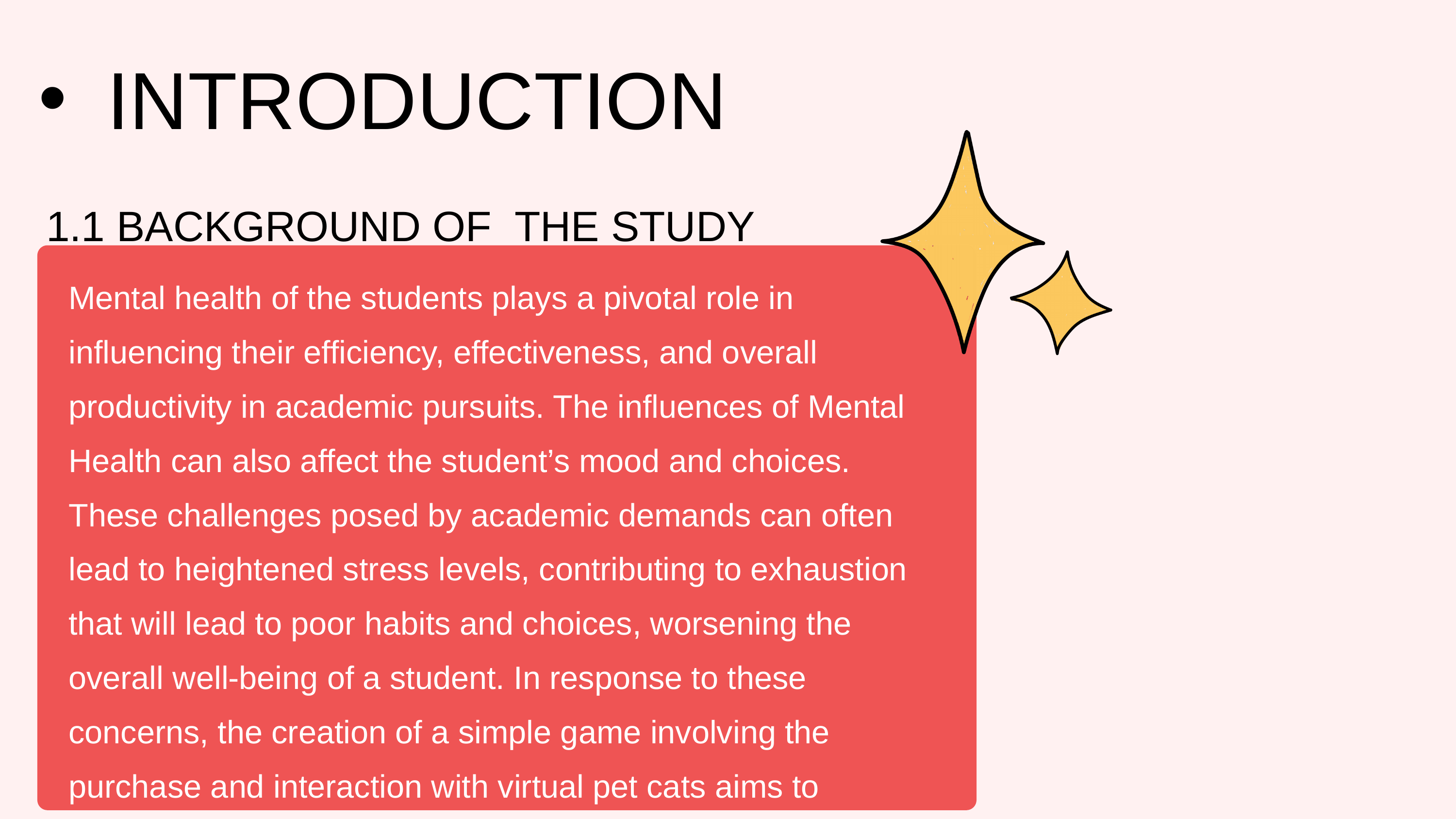

INTRODUCTION

1.1 BACKGROUND OF  THE STUDY

Mental health of the students plays a pivotal role in influencing their efficiency, effectiveness, and overall productivity in academic pursuits. The influences of Mental Health can also affect the student’s mood and choices. These challenges posed by academic demands can often lead to heightened stress levels, contributing to exhaustion that will lead to poor habits and choices, worsening the overall well-being of a student. In response to these concerns, the creation of a simple game involving the purchase and interaction with virtual pet cats aims to alleviate stress and provides enjoyment to improve mental health that will also improve the overall well-being of the student.